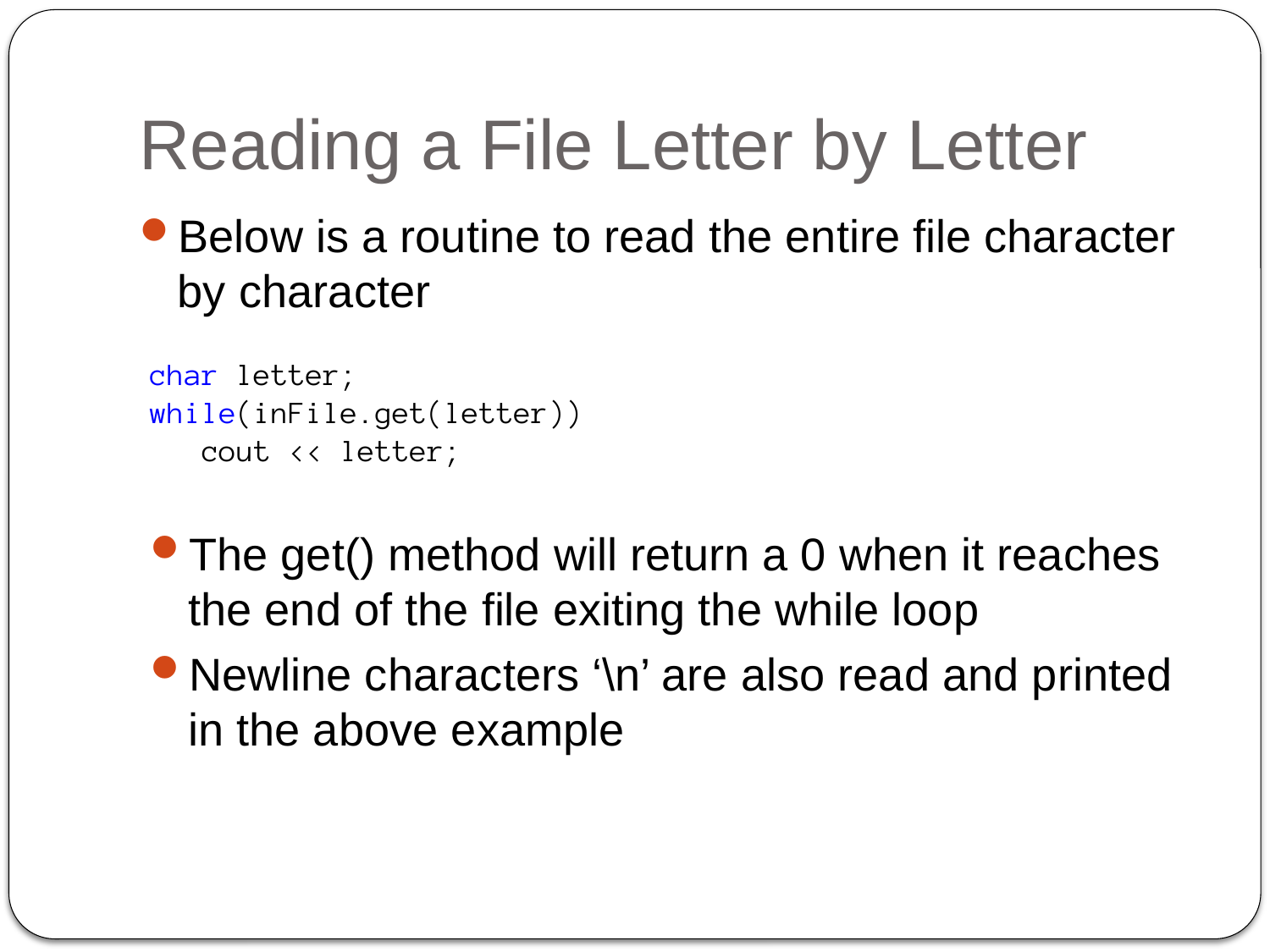

# Reading a File Letter by Letter
Below is a routine to read the entire file character by character

char letter;
while(inFile.get(letter))
   cout << letter;
The get() method will return a 0 when it reaches the end of the file exiting the while loop
Newline characters ‘\n’ are also read and printed in the above example